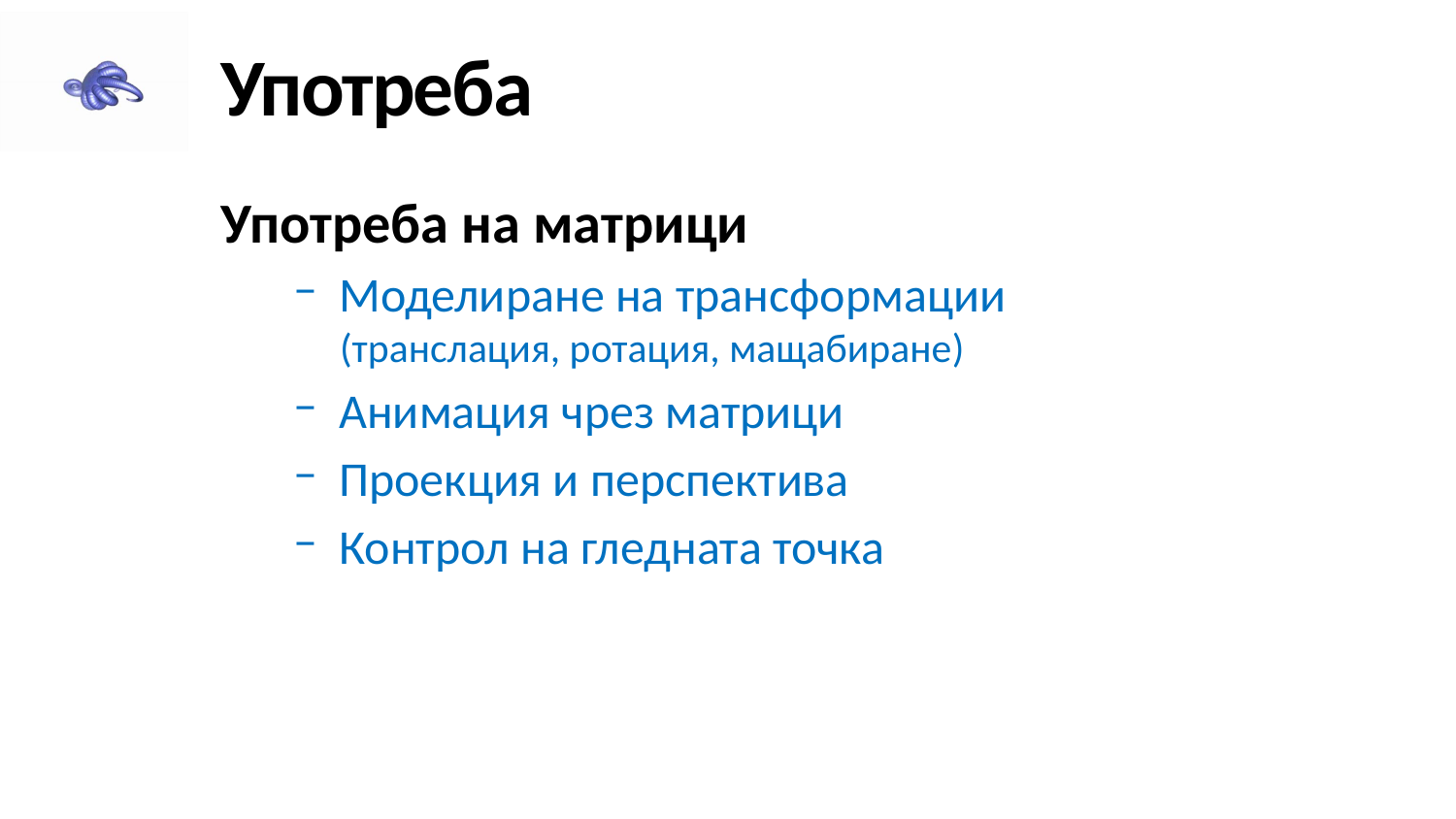

# Употреба
Употреба на матрици
Моделиране на трансформации
(транслация, ротация, мащабиране)
Анимация чрез матрици
Проекция и перспектива
Контрол на гледната точка